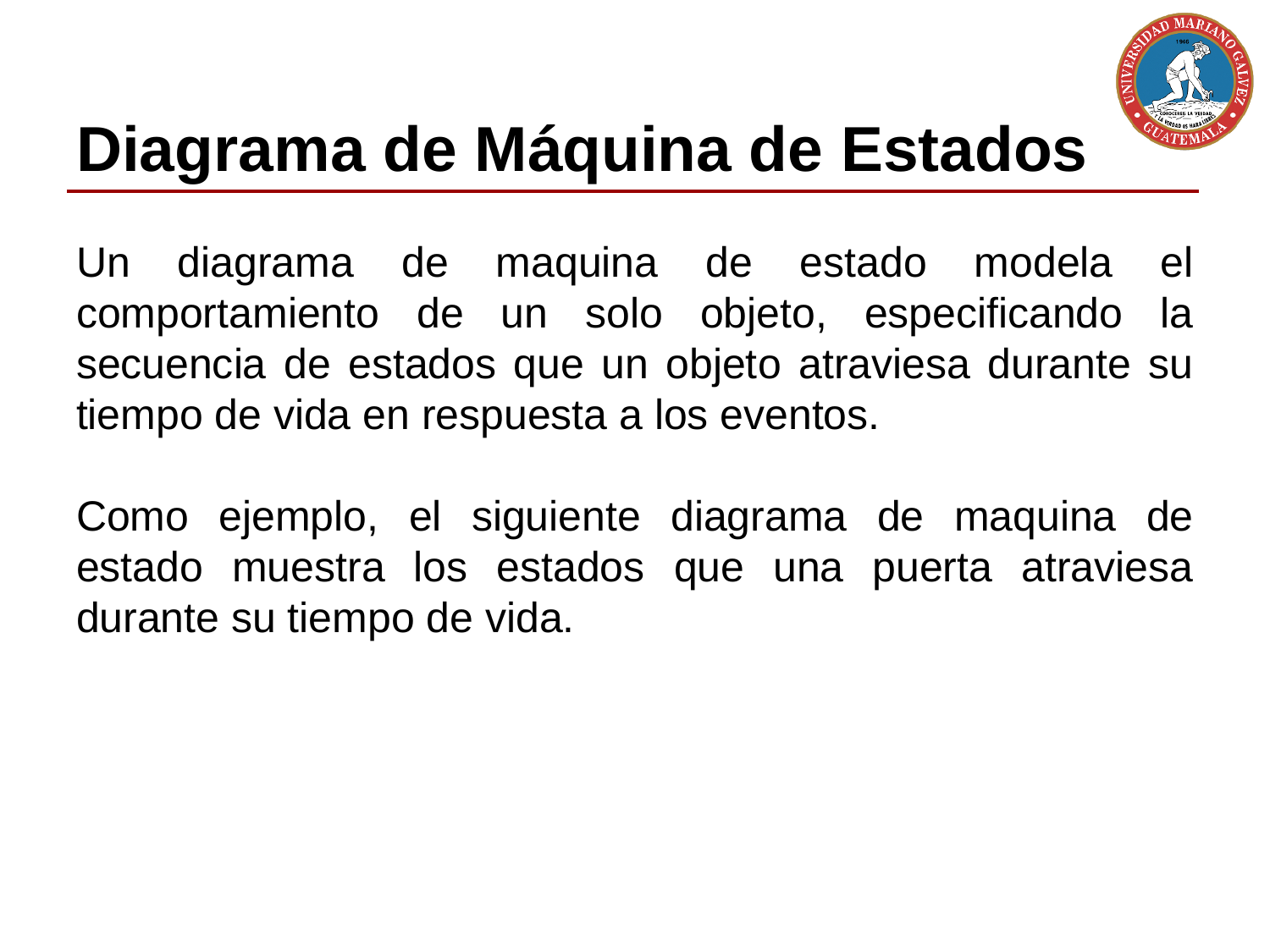

# Diagrama de Máquina de Estados
Un diagrama de maquina de estado modela el comportamiento de un solo objeto, especificando la secuencia de estados que un objeto atraviesa durante su tiempo de vida en respuesta a los eventos.

Como ejemplo, el siguiente diagrama de maquina de estado muestra los estados que una puerta atraviesa durante su tiempo de vida.